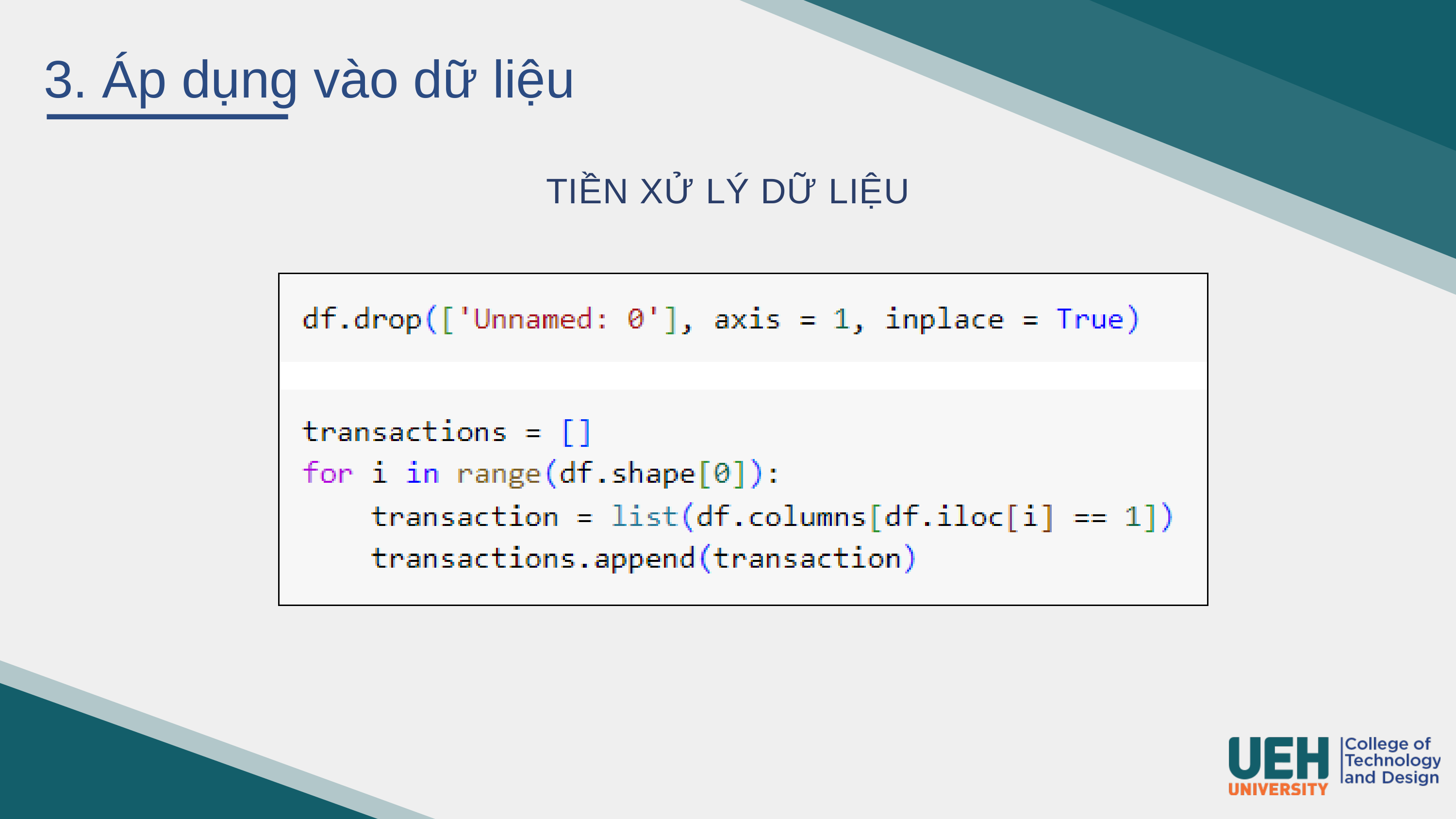

3. Áp dụng vào dữ liệu

TIỀN XỬ LÝ DỮ LIỆU